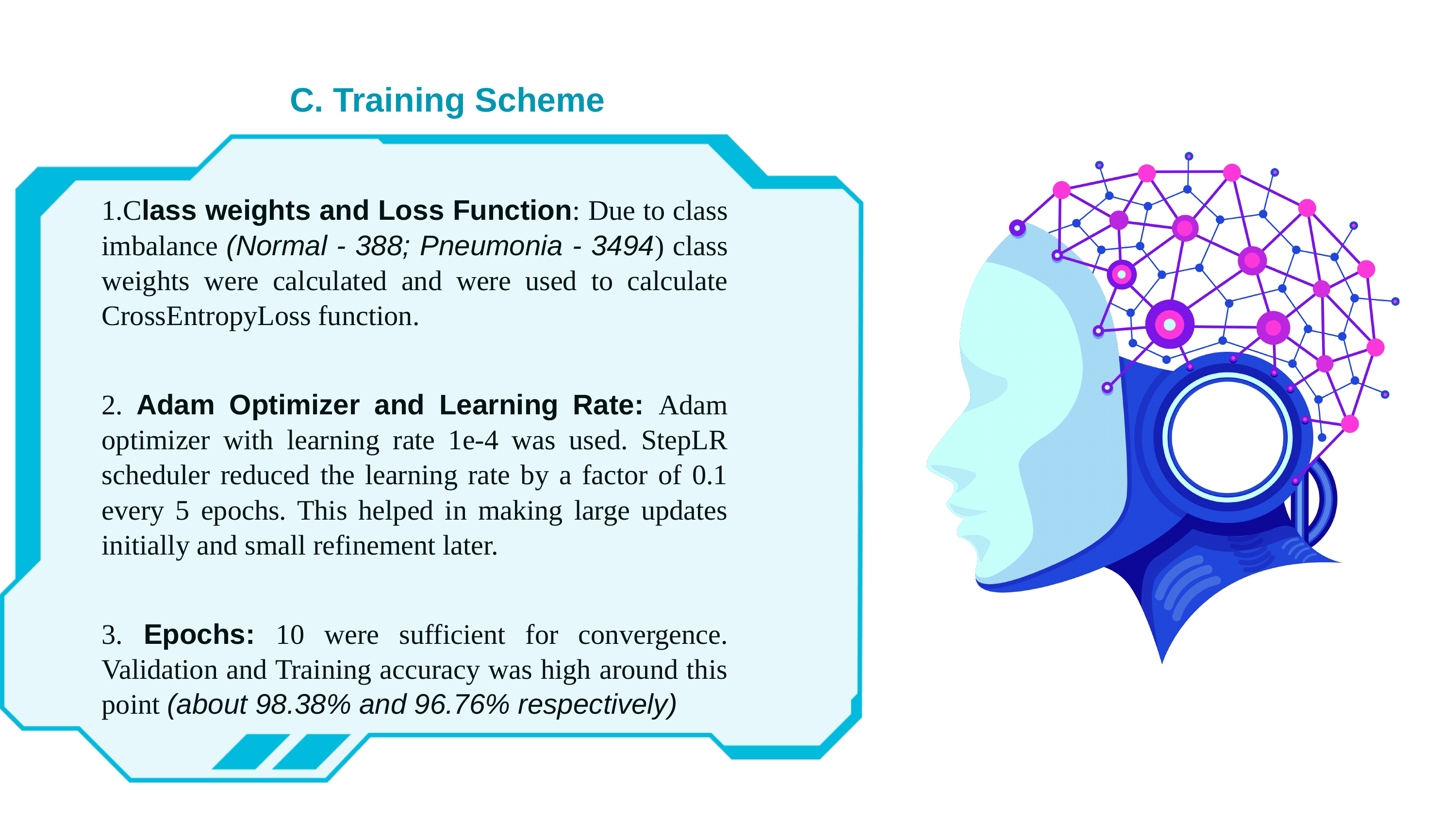

C. Training Scheme

1.Class weights and Loss Function: Due to class imbalance (Normal - 388; Pneumonia - 3494) class weights were calculated and were used to calculate CrossEntropyLoss function.

2. Adam Optimizer and Learning Rate: Adam optimizer with learning rate 1e-4 was used. StepLR scheduler reduced the learning rate by a factor of 0.1 every 5 epochs. This helped in making large updates initially and small refinement later.

3. Epochs: 10 were sufficient for convergence. Validation and Training accuracy was high around this point (about 98.38% and 96.76% respectively)